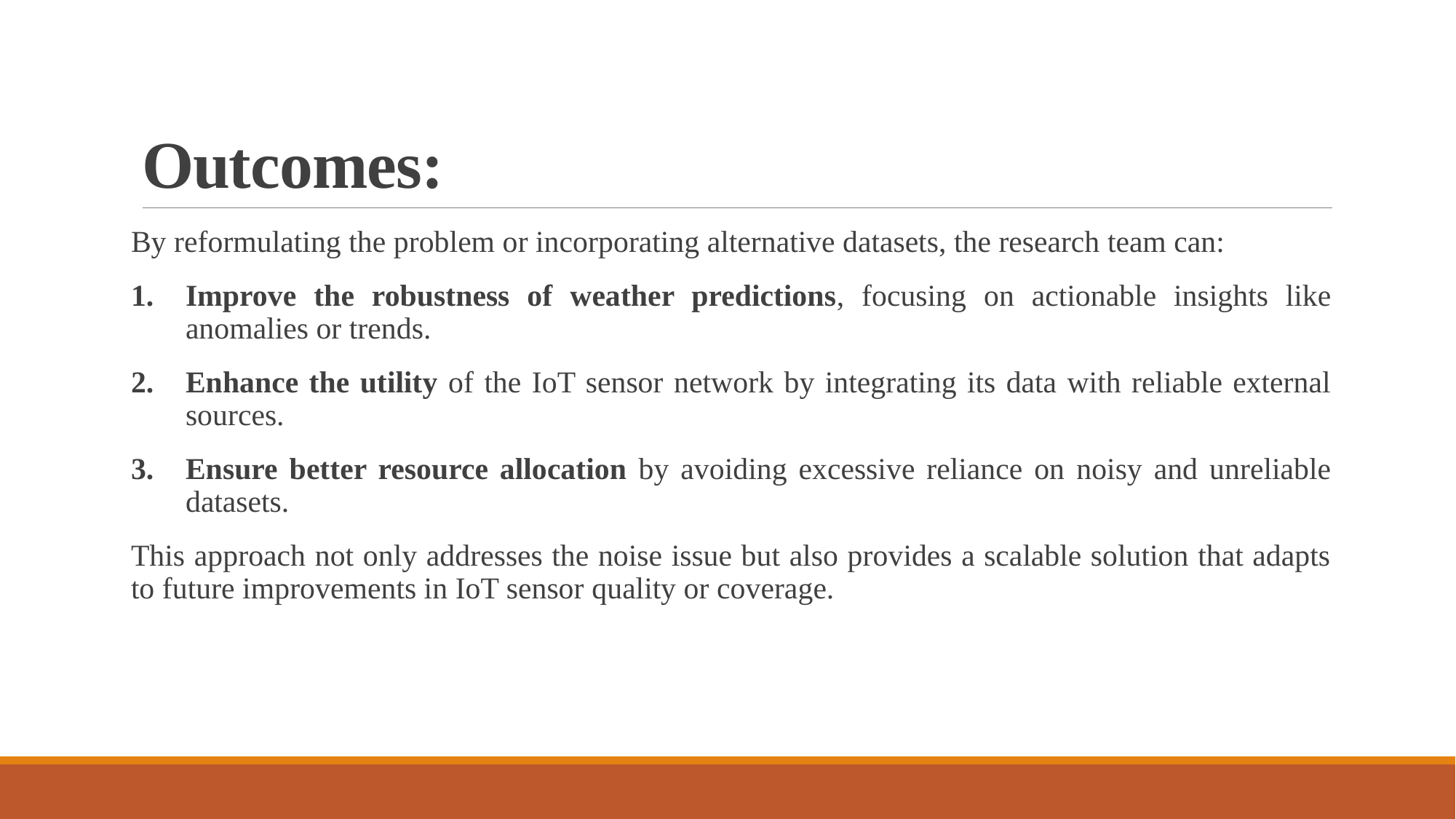

# Outcomes:
By reformulating the problem or incorporating alternative datasets, the research team can:
Improve the robustness of weather predictions, focusing on actionable insights like anomalies or trends.
Enhance the utility of the IoT sensor network by integrating its data with reliable external sources.
Ensure better resource allocation by avoiding excessive reliance on noisy and unreliable datasets.
This approach not only addresses the noise issue but also provides a scalable solution that adapts to future improvements in IoT sensor quality or coverage.